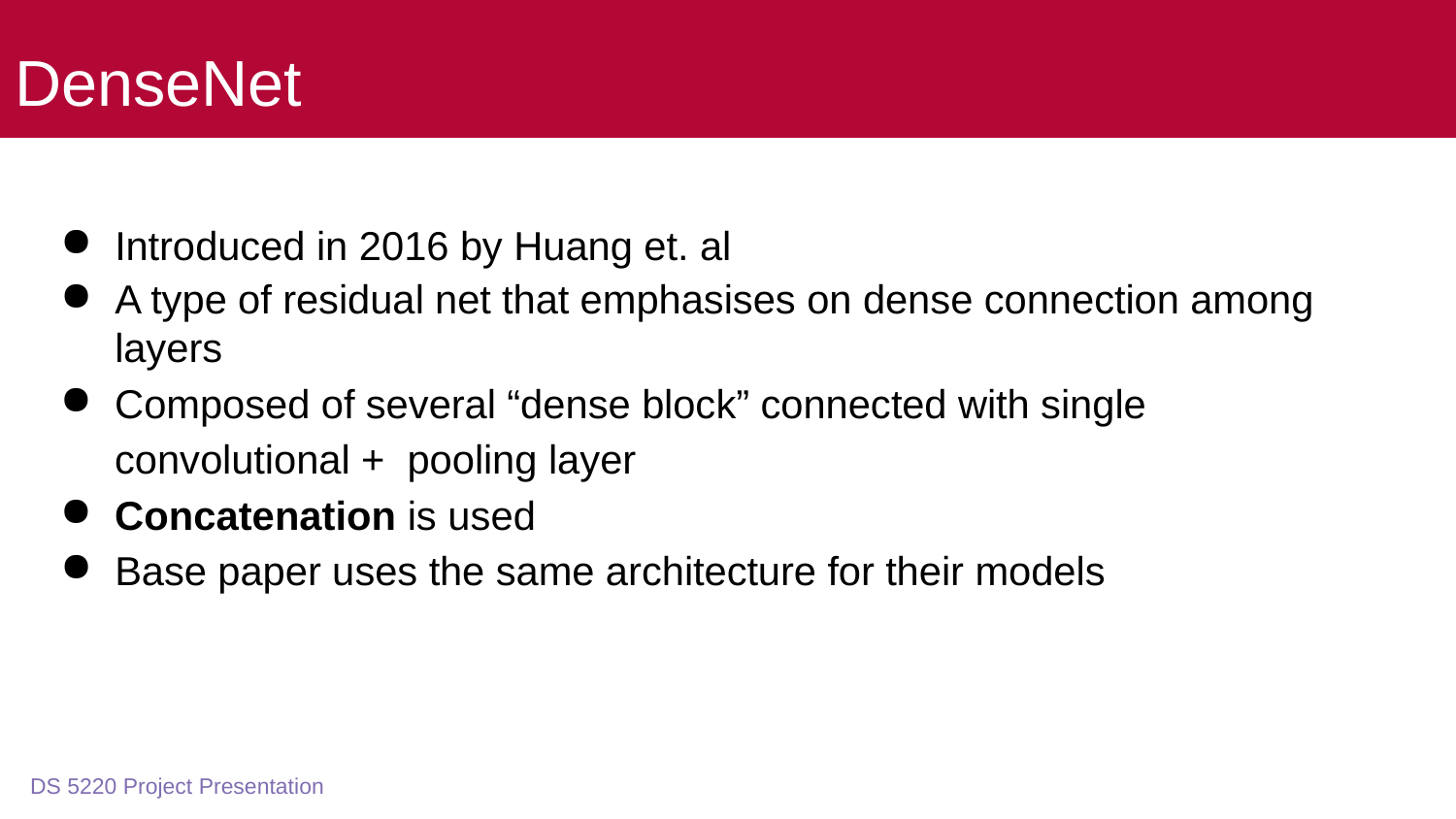

# DenseNet
Introduced in 2016 by Huang et. al
A type of residual net that emphasises on dense connection among layers
Composed of several “dense block” connected with single convolutional +  pooling layer
Concatenation is used
Base paper uses the same architecture for their models
DS 5220 Project Presentation